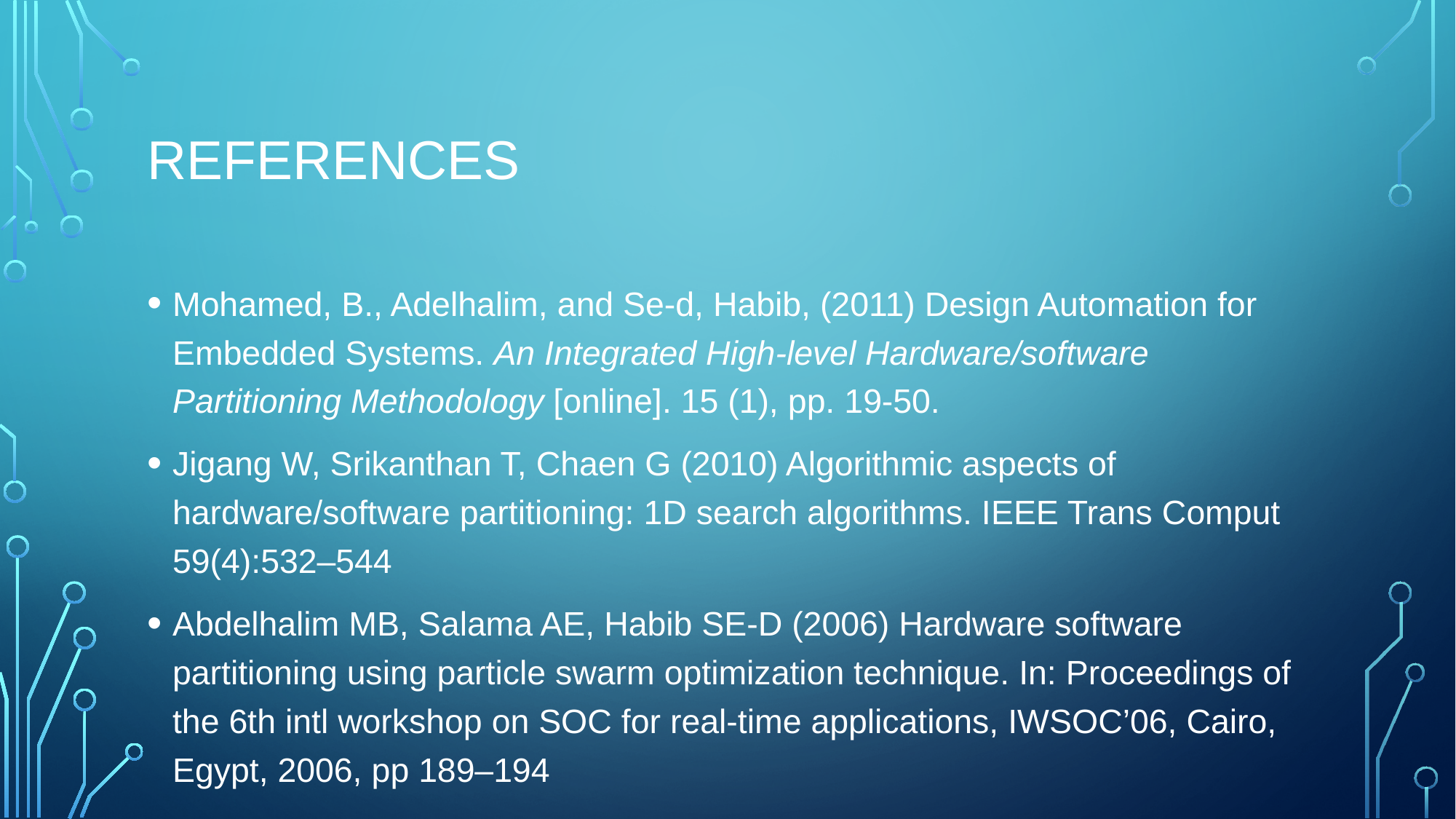

# References
Mohamed, B., Adelhalim, and Se-d, Habib, (2011) Design Automation for Embedded Systems. An Integrated High-level Hardware/software Partitioning Methodology [online]. 15 (1), pp. 19-50.
Jigang W, Srikanthan T, Chaen G (2010) Algorithmic aspects of hardware/software partitioning: 1D search algorithms. IEEE Trans Comput 59(4):532–544
Abdelhalim MB, Salama AE, Habib SE-D (2006) Hardware software partitioning using particle swarm optimization technique. In: Proceedings of the 6th intl workshop on SOC for real-time applications, IWSOC’06, Cairo, Egypt, 2006, pp 189–194